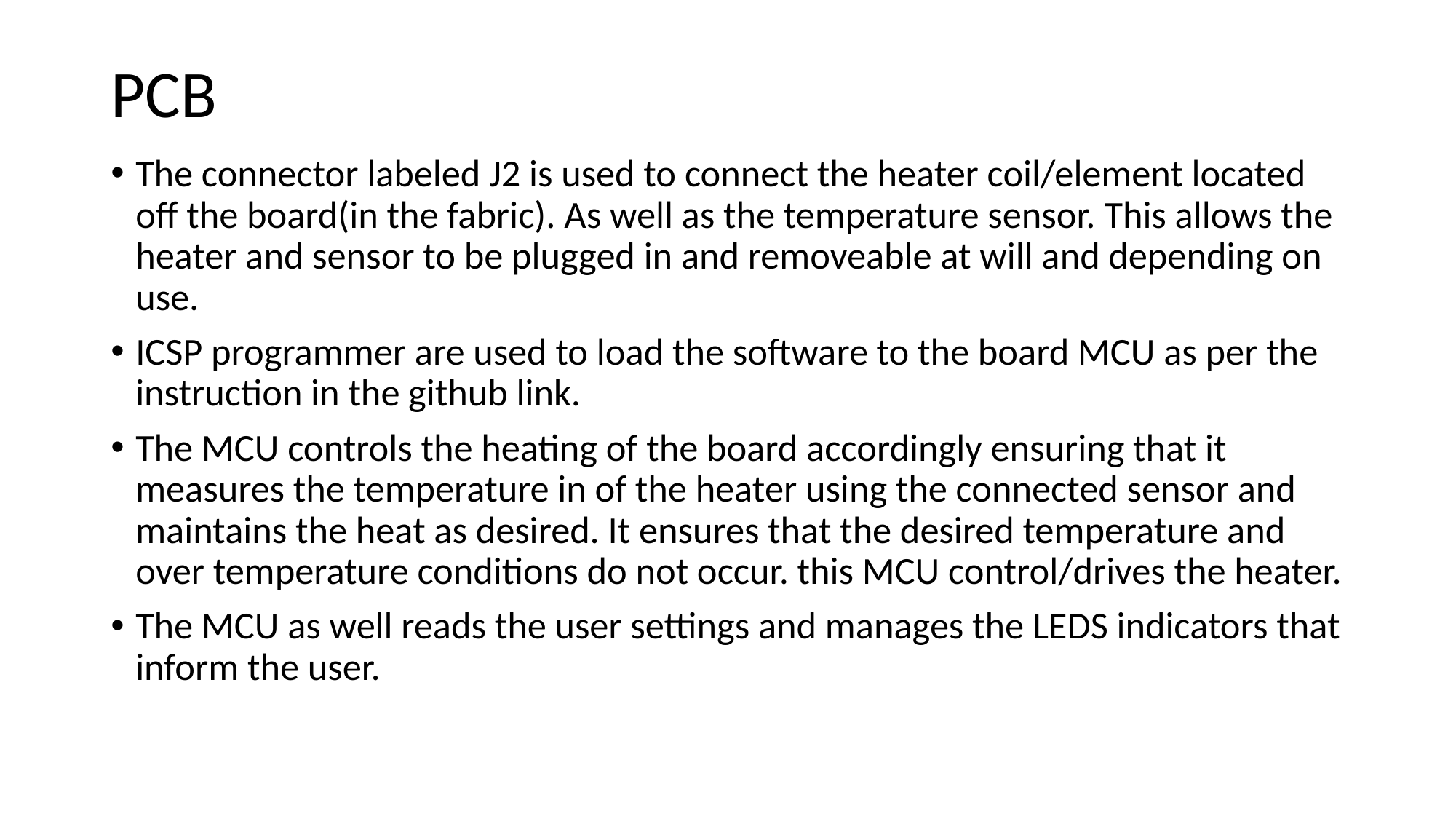

# PCB
The connector labeled J2 is used to connect the heater coil/element located off the board(in the fabric). As well as the temperature sensor. This allows the heater and sensor to be plugged in and removeable at will and depending on use.
ICSP programmer are used to load the software to the board MCU as per the instruction in the github link.
The MCU controls the heating of the board accordingly ensuring that it measures the temperature in of the heater using the connected sensor and maintains the heat as desired. It ensures that the desired temperature and over temperature conditions do not occur. this MCU control/drives the heater.
The MCU as well reads the user settings and manages the LEDS indicators that inform the user.